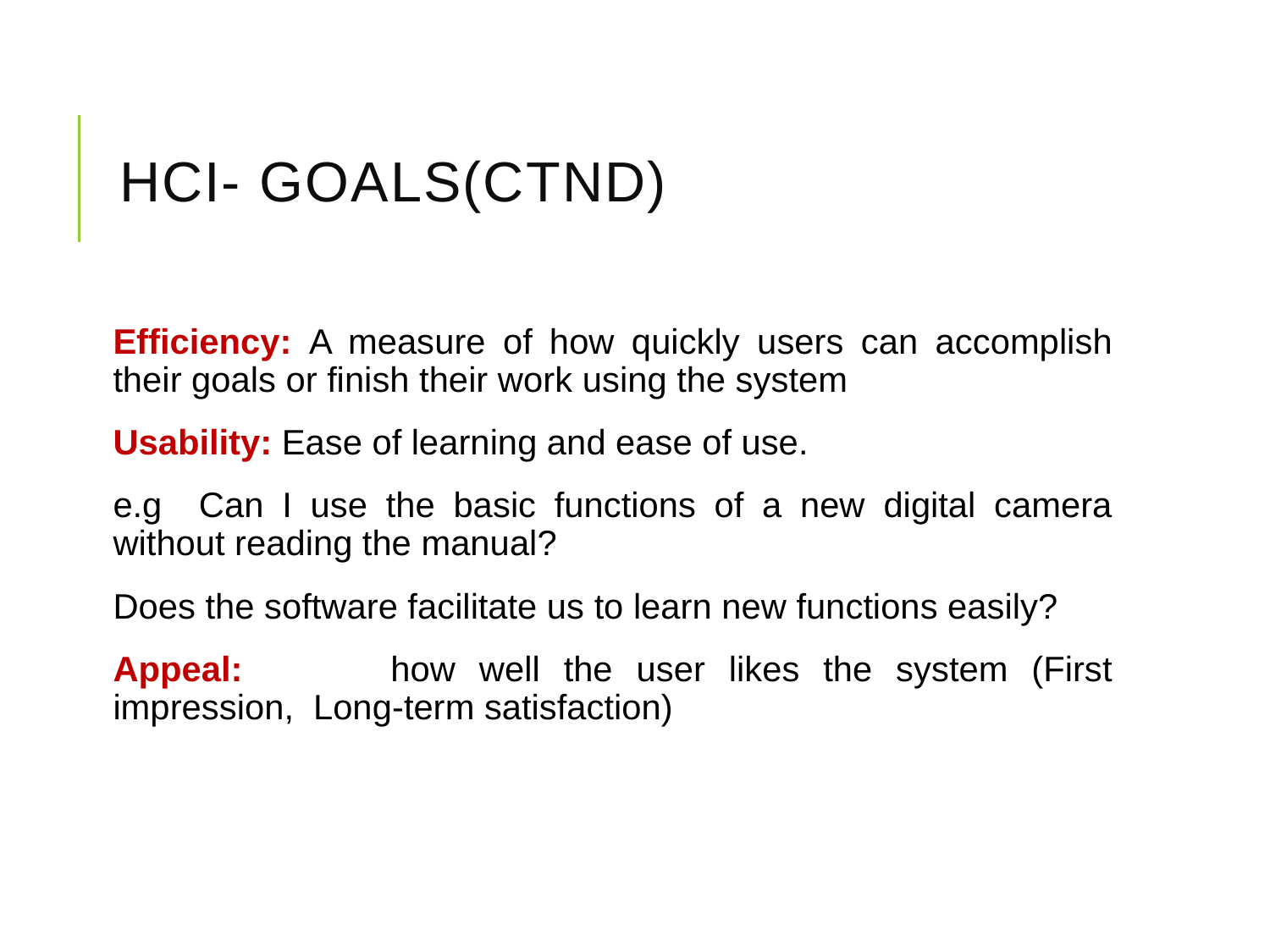

# HCI- Goals(Ctnd)
Efficiency: A measure of how quickly users can accomplish their goals or finish their work using the system
Usability: Ease of learning and ease of use.
e.g  Can I use the basic functions of a new digital camera without reading the manual?
Does the software facilitate us to learn new functions easily?
Appeal:	 how well the user likes the system (First impression,  Long-term satisfaction)